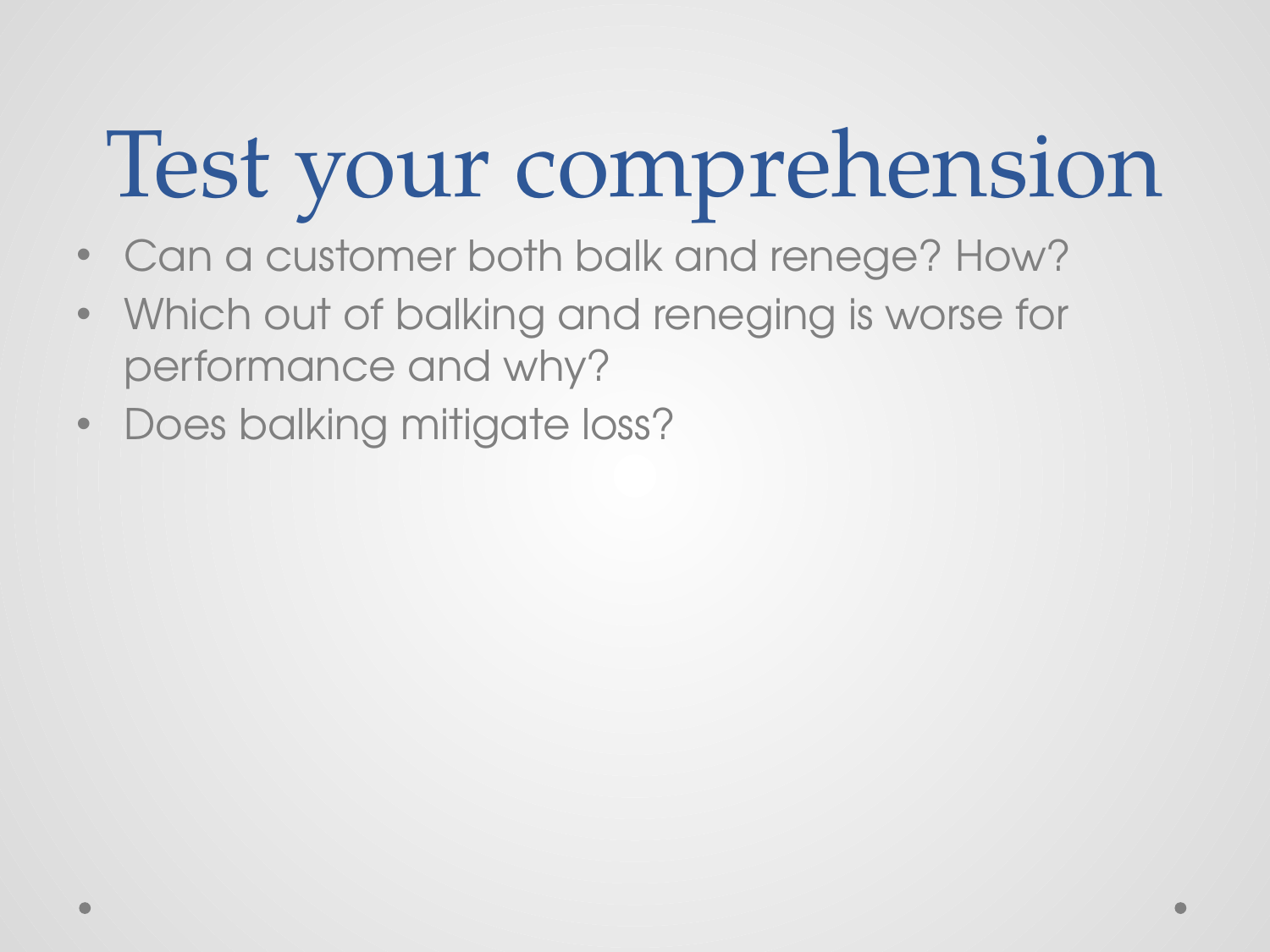

# Test your comprehension
Can a customer both balk and renege? How?
Which out of balking and reneging is worse for performance and why?
Does balking mitigate loss?